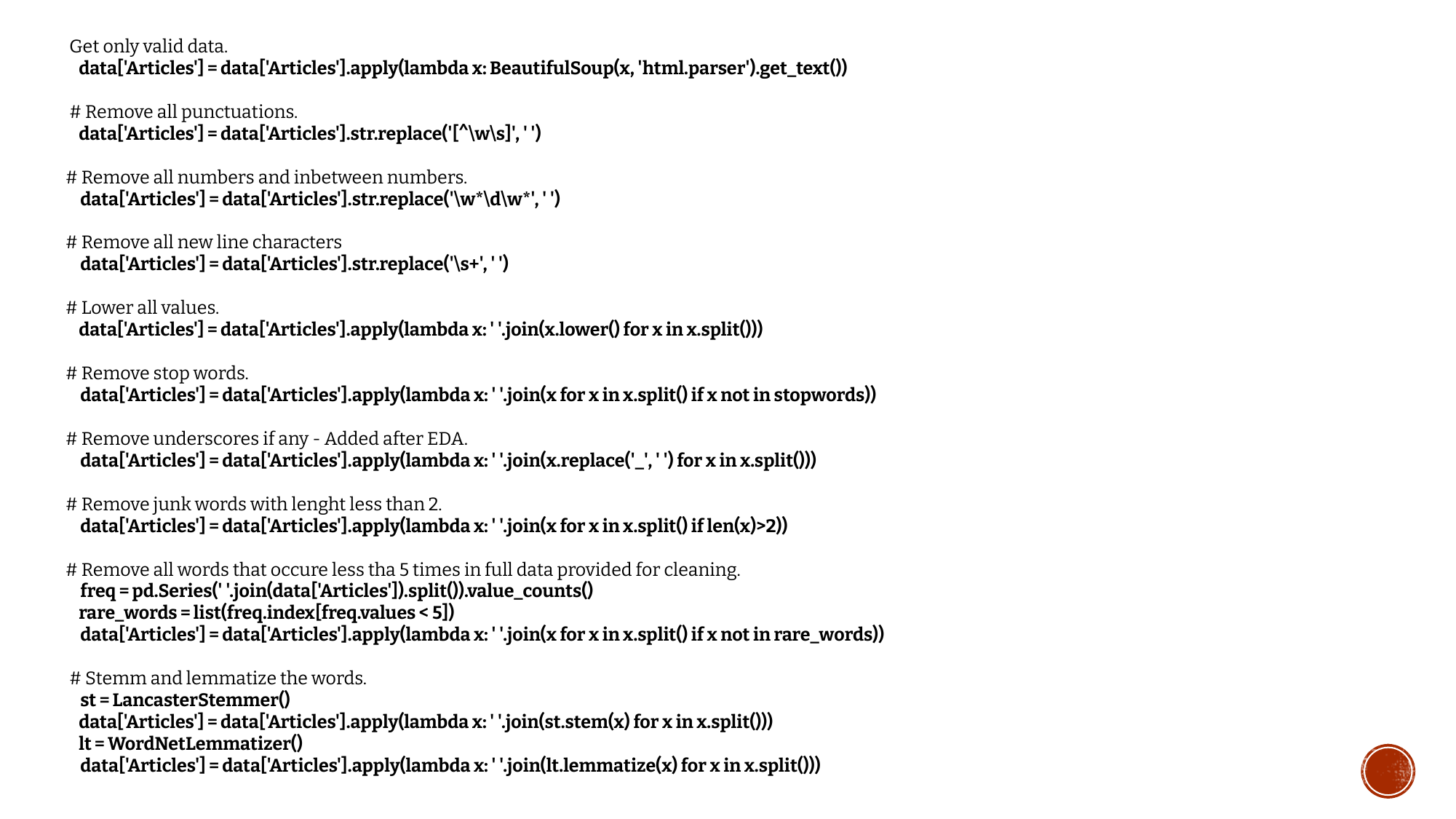

Get only valid data.
    data['Articles'] = data['Articles'].apply(lambda x: BeautifulSoup(x, 'html.parser').get_text())

 # Remove all punctuations.
    data['Articles'] = data['Articles'].str.replace('[^\w\s]', ' ')

# Remove all numbers and inbetween numbers.
    data['Articles'] = data['Articles'].str.replace('\w*\d\w*', ' ')

# Remove all new line characters
    data['Articles'] = data['Articles'].str.replace('\s+', ' ')

# Lower all values.
    data['Articles'] = data['Articles'].apply(lambda x: ' '.join(x.lower() for x in x.split()))

# Remove stop words.
    data['Articles'] = data['Articles'].apply(lambda x: ' '.join(x for x in x.split() if x not in stopwords))

# Remove underscores if any - Added after EDA.
    data['Articles'] = data['Articles'].apply(lambda x: ' '.join(x.replace('_', ' ') for x in x.split()))

# Remove junk words with lenght less than 2.
    data['Articles'] = data['Articles'].apply(lambda x: ' '.join(x for x in x.split() if len(x)>2))

# Remove all words that occure less tha 5 times in full data provided for cleaning.
    freq = pd.Series(' '.join(data['Articles']).split()).value_counts()
    rare_words = list(freq.index[freq.values < 5])
    data['Articles'] = data['Articles'].apply(lambda x: ' '.join(x for x in x.split() if x not in rare_words))

 # Stemm and lemmatize the words.
    st = LancasterStemmer()
    data['Articles'] = data['Articles'].apply(lambda x: ' '.join(st.stem(x) for x in x.split()))
    lt = WordNetLemmatizer()
    data['Articles'] = data['Articles'].apply(lambda x: ' '.join(lt.lemmatize(x) for x in x.split()))